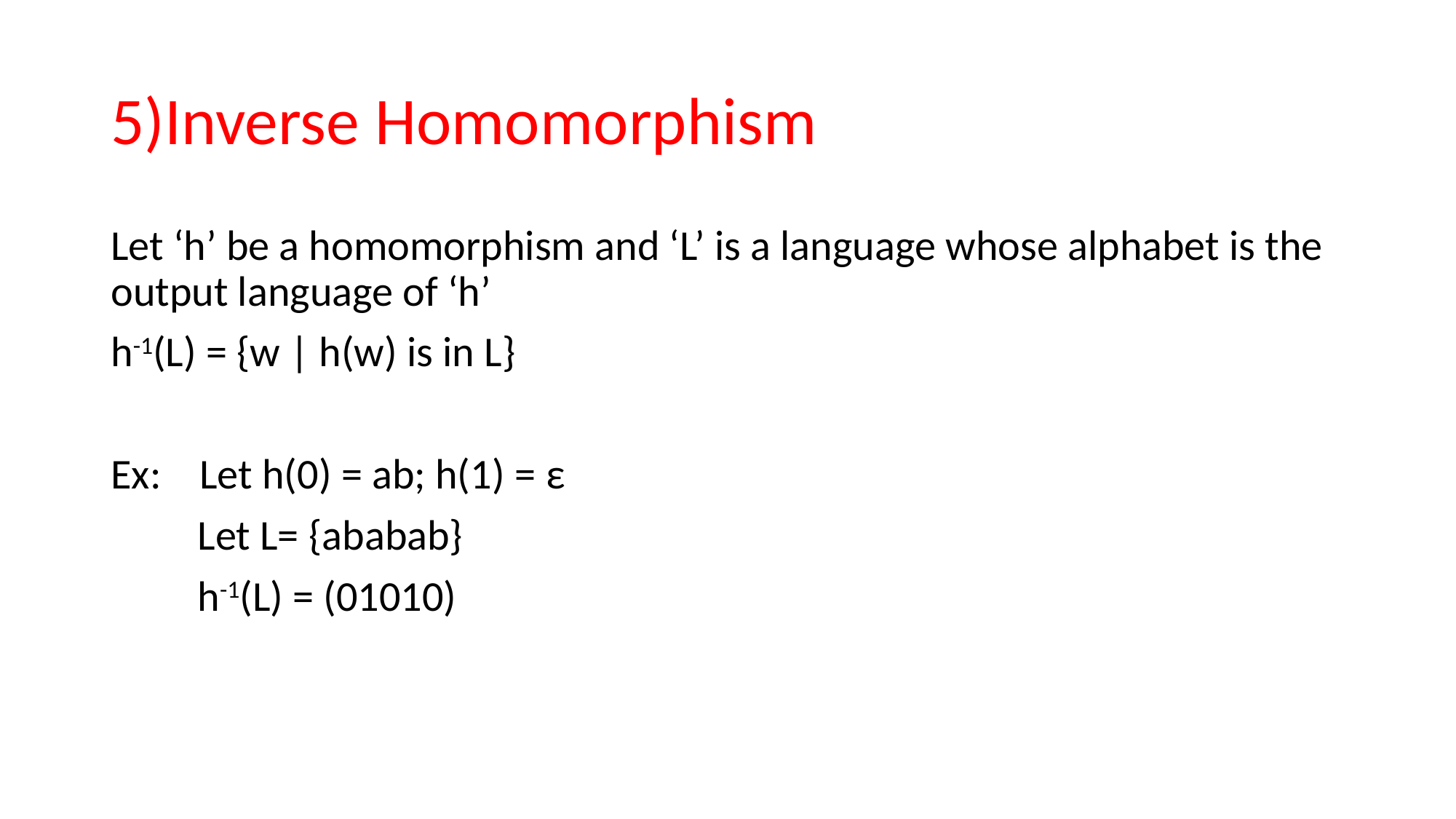

# 5)Inverse Homomorphism
Let ‘h’ be a homomorphism and ‘L’ is a language whose alphabet is the output language of ‘h’
h-1(L) = {w | h(w) is in L}

Ex:    Let h(0) = ab; h(1) = ε
         Let L= {ababab}
         h-1(L) = (01010)